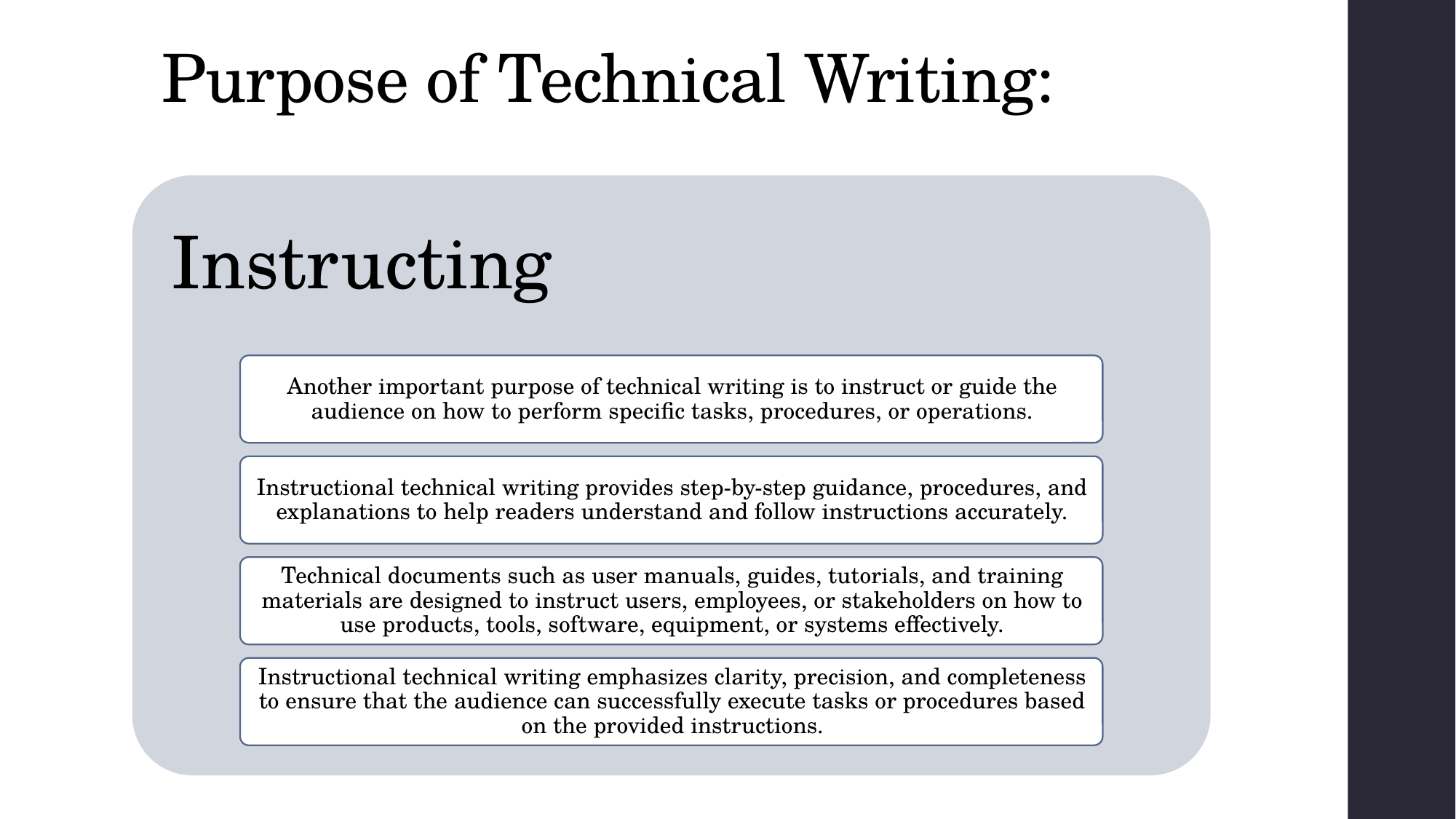

# Purpose of Technical Writing:
Instructing
Another important purpose of technical writing is to instruct or guide the audience on how to perform specific tasks, procedures, or operations.
Instructional technical writing provides step-by-step guidance, procedures, and explanations to help readers understand and follow instructions accurately.
Technical documents such as user manuals, guides, tutorials, and training materials are designed to instruct users, employees, or stakeholders on how to use products, tools, software, equipment, or systems effectively.
Instructional technical writing emphasizes clarity, precision, and completeness to ensure that the audience can successfully execute tasks or procedures based on the provided instructions.